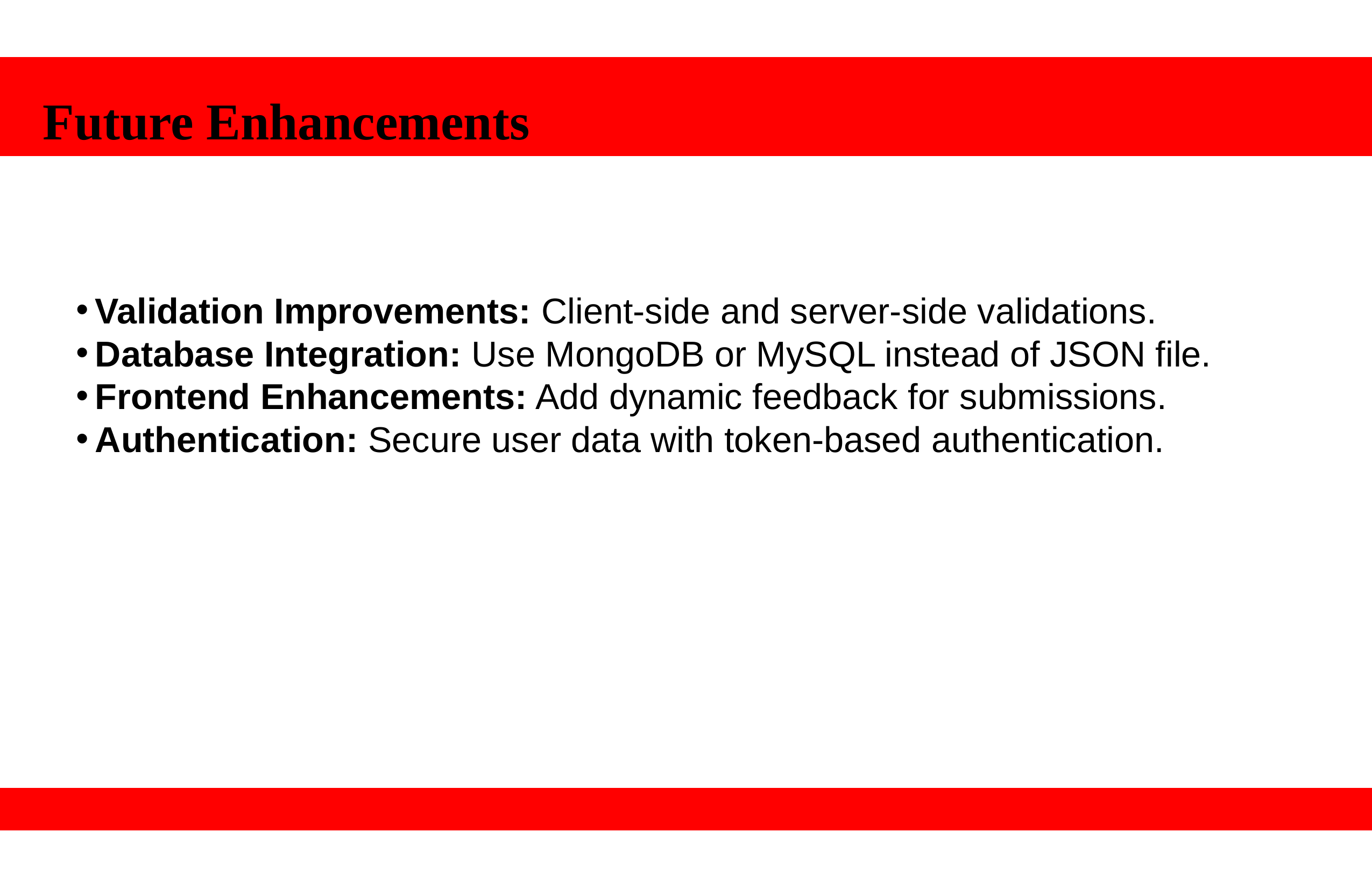

# Future Enhancements

Validation Improvements: Client-side and server-side validations.
Database Integration: Use MongoDB or MySQL instead of JSON file.
Frontend Enhancements: Add dynamic feedback for submissions.
Authentication: Secure user data with token-based authentication.